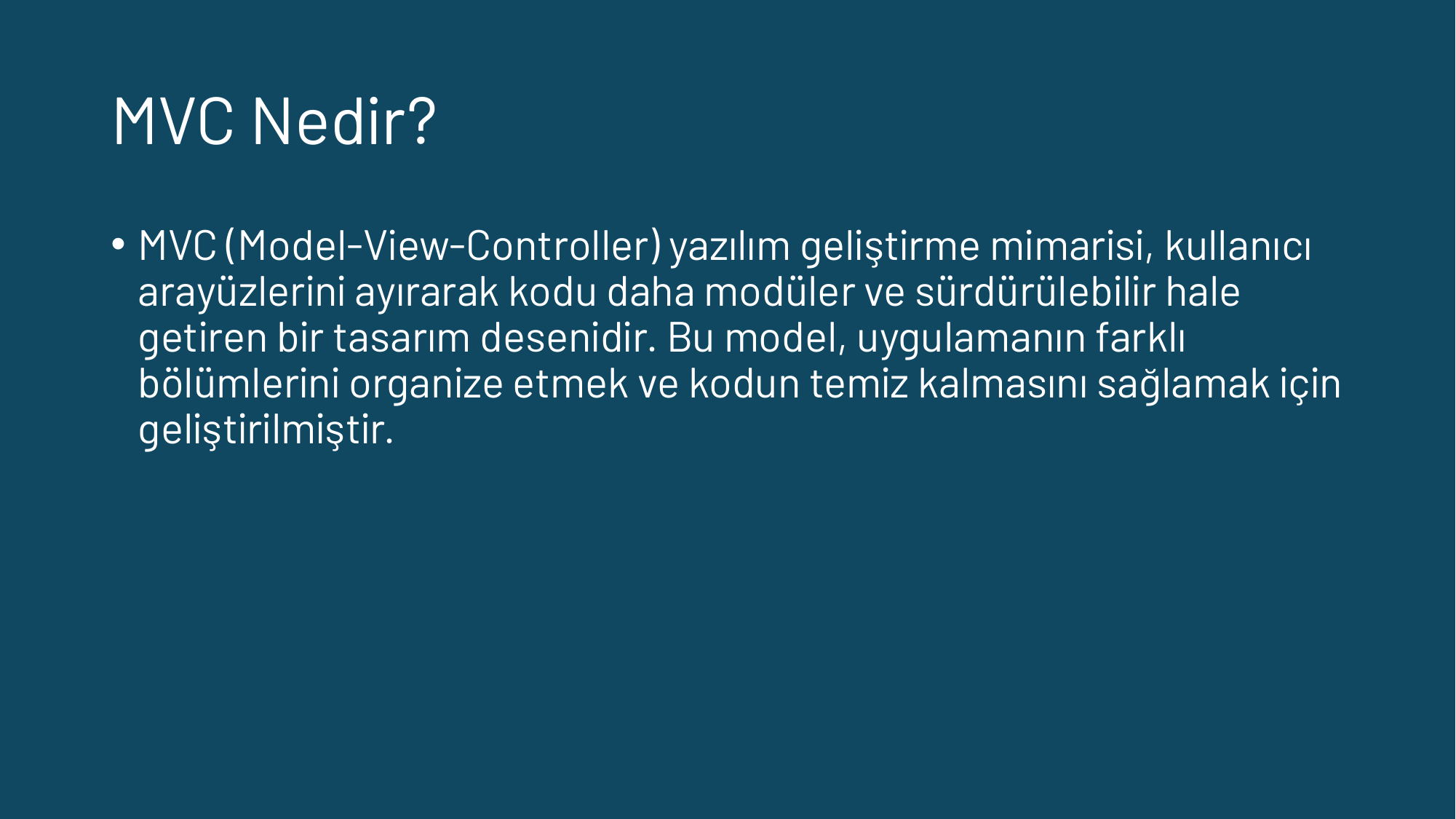

# MVC Nedir?
MVC (Model-View-Controller) yazılım geliştirme mimarisi, kullanıcı arayüzlerini ayırarak kodu daha modüler ve sürdürülebilir hale getiren bir tasarım desenidir. Bu model, uygulamanın farklı bölümlerini organize etmek ve kodun temiz kalmasını sağlamak için geliştirilmiştir.